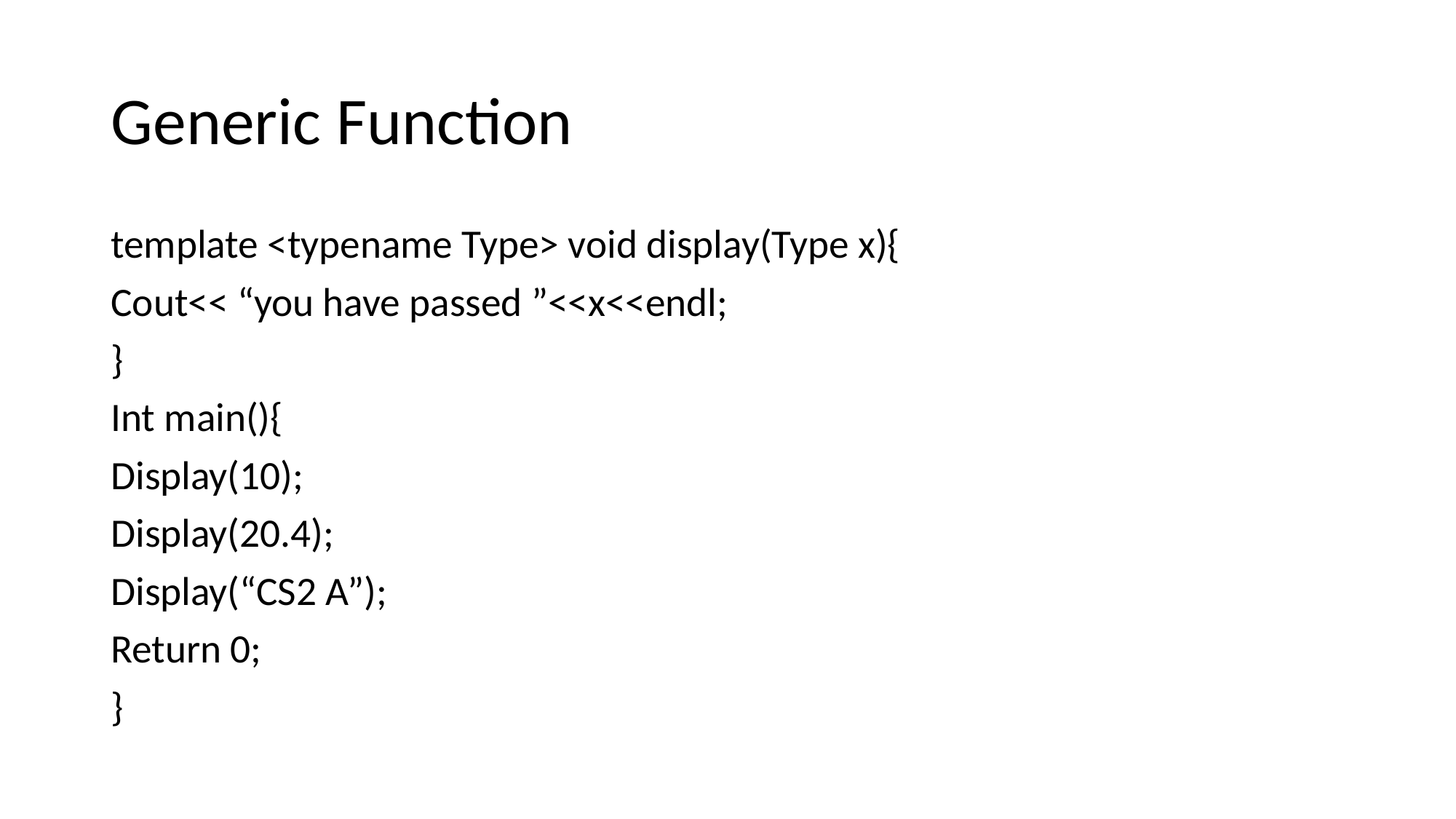

# Generic Function
template <typename Type> void display(Type x){
Cout<< “you have passed ”<<x<<endl;
}
Int main(){
Display(10);
Display(20.4);
Display(“CS2 A”);
Return 0;
}